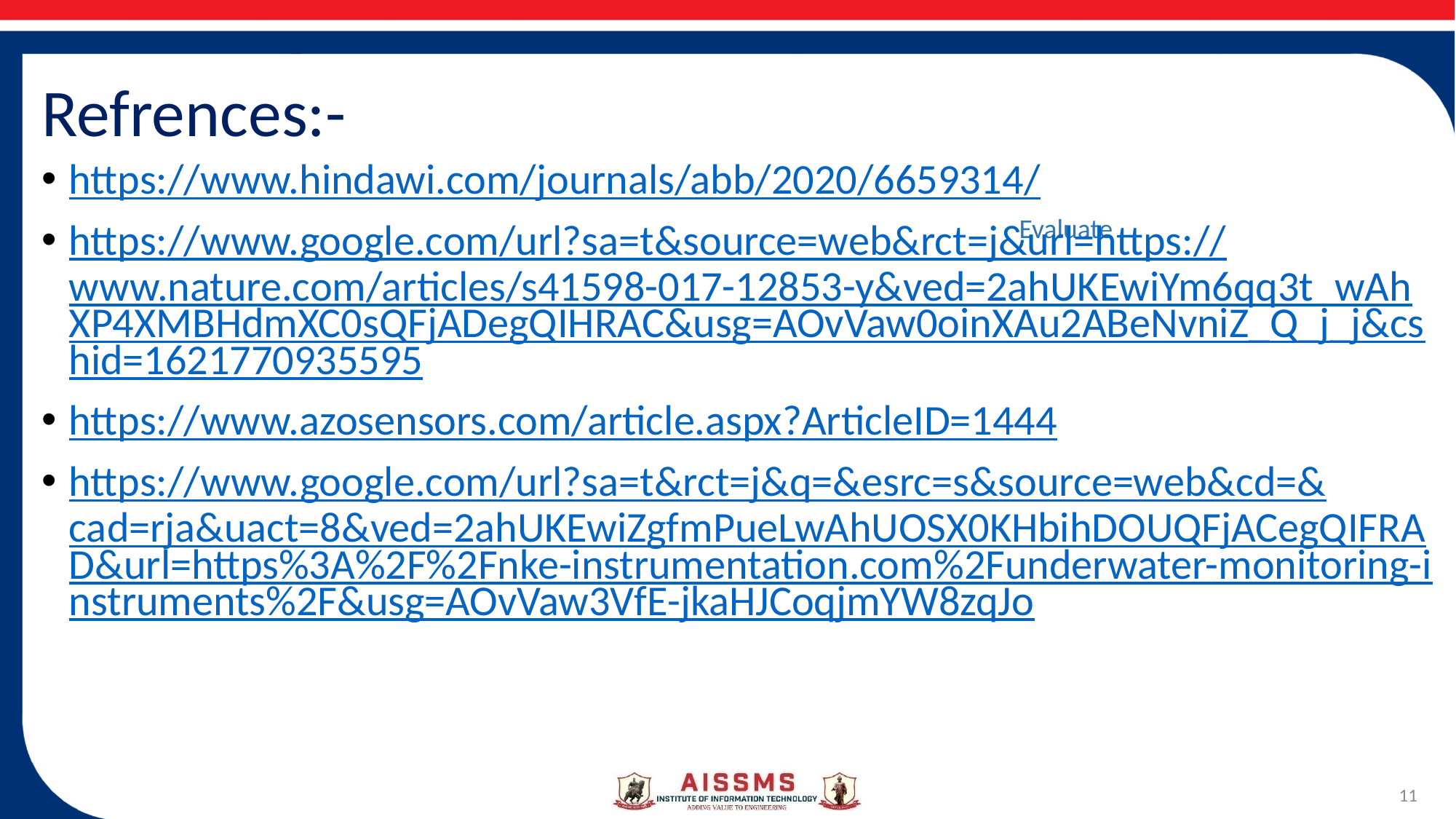

# Refrences:-
https://www.hindawi.com/journals/abb/2020/6659314/
https://www.google.com/url?sa=t&source=web&rct=j&url=https://www.nature.com/articles/s41598-017-12853-y&ved=2ahUKEwiYm6qq3t_wAhXP4XMBHdmXC0sQFjADegQIHRAC&usg=AOvVaw0oinXAu2ABeNvniZ_Q_j_j&cshid=1621770935595
https://www.azosensors.com/article.aspx?ArticleID=1444
https://www.google.com/url?sa=t&rct=j&q=&esrc=s&source=web&cd=&cad=rja&uact=8&ved=2ahUKEwiZgfmPueLwAhUOSX0KHbihDOUQFjACegQIFRAD&url=https%3A%2F%2Fnke-instrumentation.com%2Funderwater-monitoring-instruments%2F&usg=AOvVaw3VfE-jkaHJCoqjmYW8zqJo

Evaluate
11